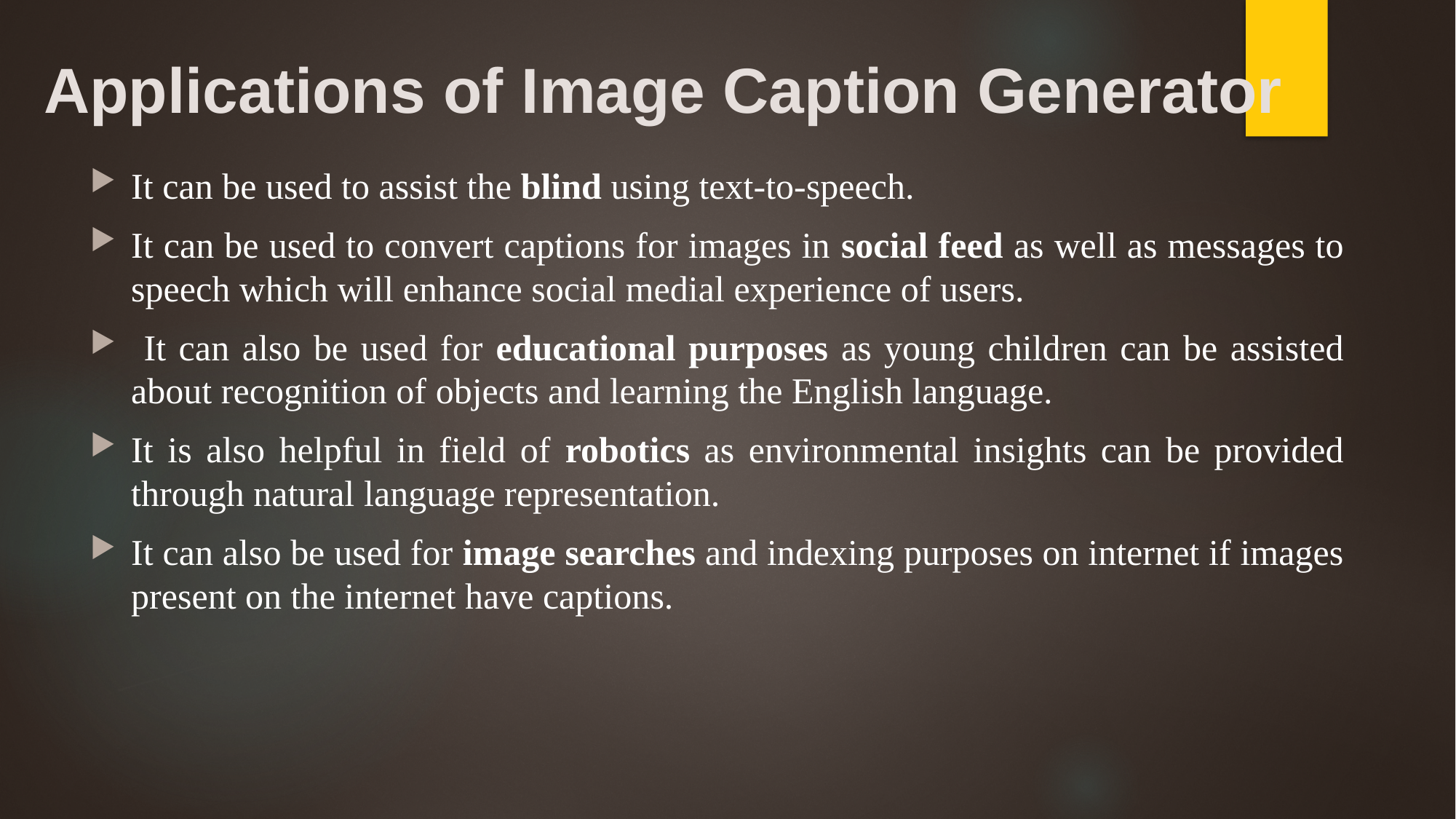

# Applications of Image Caption Generator
It can be used to assist the blind using text-to-speech.
It can be used to convert captions for images in social feed as well as messages to speech which will enhance social medial experience of users.
 It can also be used for educational purposes as young children can be assisted about recognition of objects and learning the English language.
It is also helpful in field of robotics as environmental insights can be provided through natural language representation.
It can also be used for image searches and indexing purposes on internet if images present on the internet have captions.